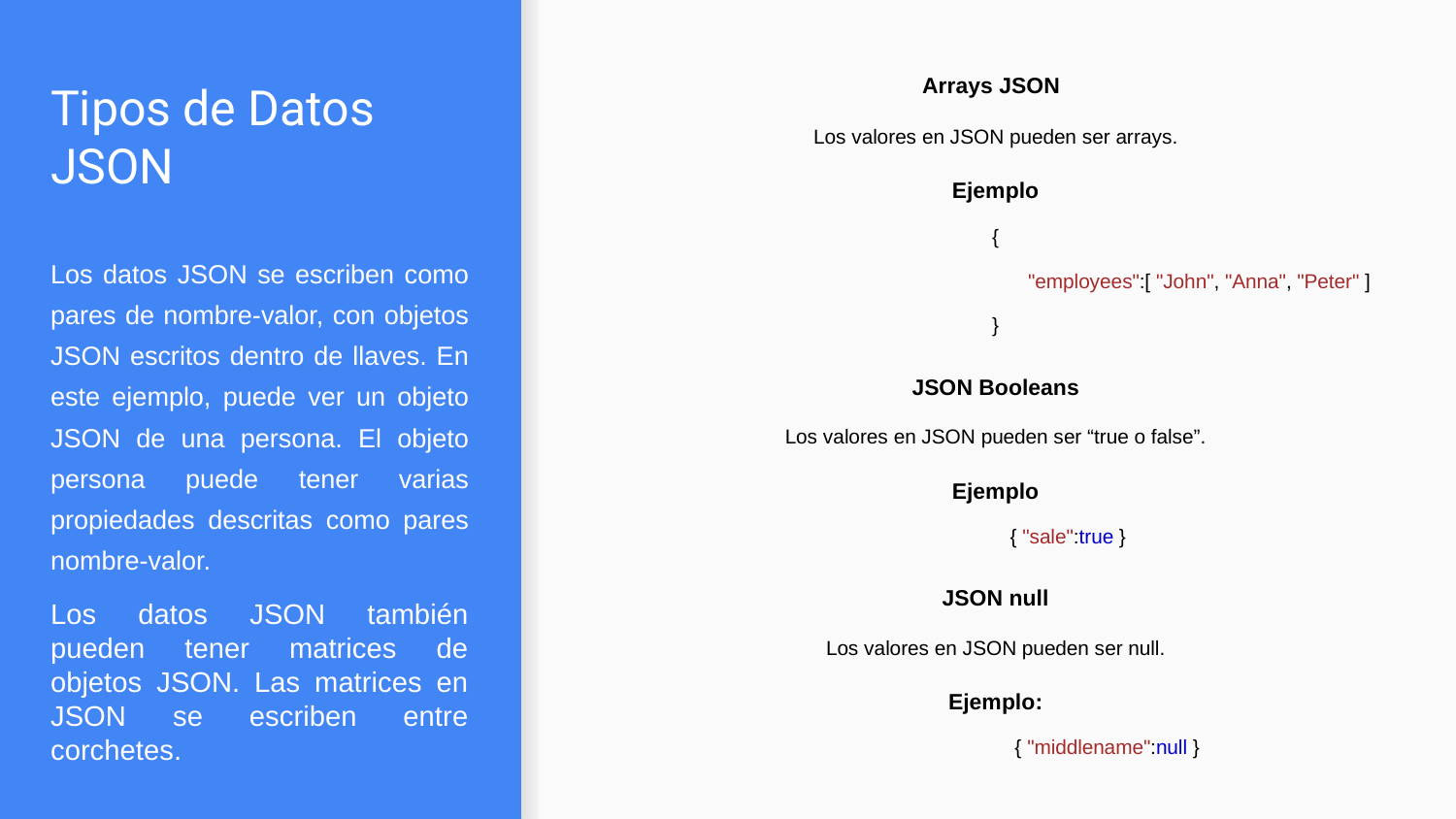

Arrays JSON
Los valores en JSON pueden ser arrays.
Ejemplo
{
                                                                         "employees":[ "John", "Anna", "Peter" ]
}
JSON Booleans
Los valores en JSON pueden ser “true o false”.
Ejemplo
                          { "sale":true }
JSON null
Los valores en JSON pueden ser null.
Ejemplo:
                                        { "middlename":null }

# Tipos de Datos JSON
Los datos JSON se escriben como pares de nombre-valor, con objetos JSON escritos dentro de llaves. En este ejemplo, puede ver un objeto JSON de una persona. El objeto persona puede tener varias propiedades descritas como pares nombre-valor.
Los datos JSON también pueden tener matrices de objetos JSON. Las matrices en JSON se escriben entre corchetes.